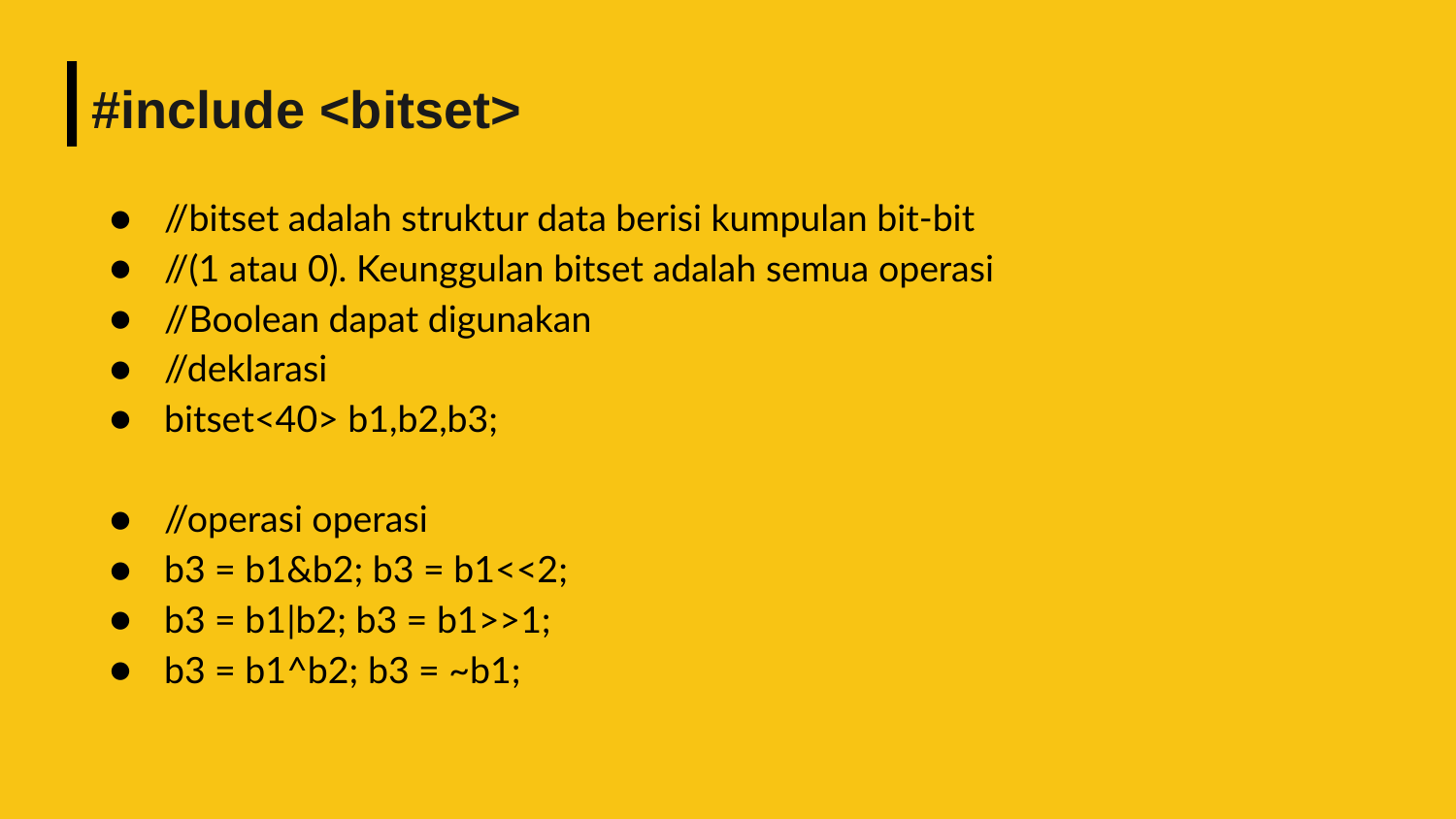

# #include <bitset>
//bitset adalah struktur data berisi kumpulan bit-bit
//(1 atau 0). Keunggulan bitset adalah semua operasi
//Boolean dapat digunakan
//deklarasi
bitset<40> b1,b2,b3;

//operasi operasi
b3 = b1&b2; b3 = b1<<2;
b3 = b1|b2; b3 = b1>>1;
b3 = b1^b2; b3 = ~b1;